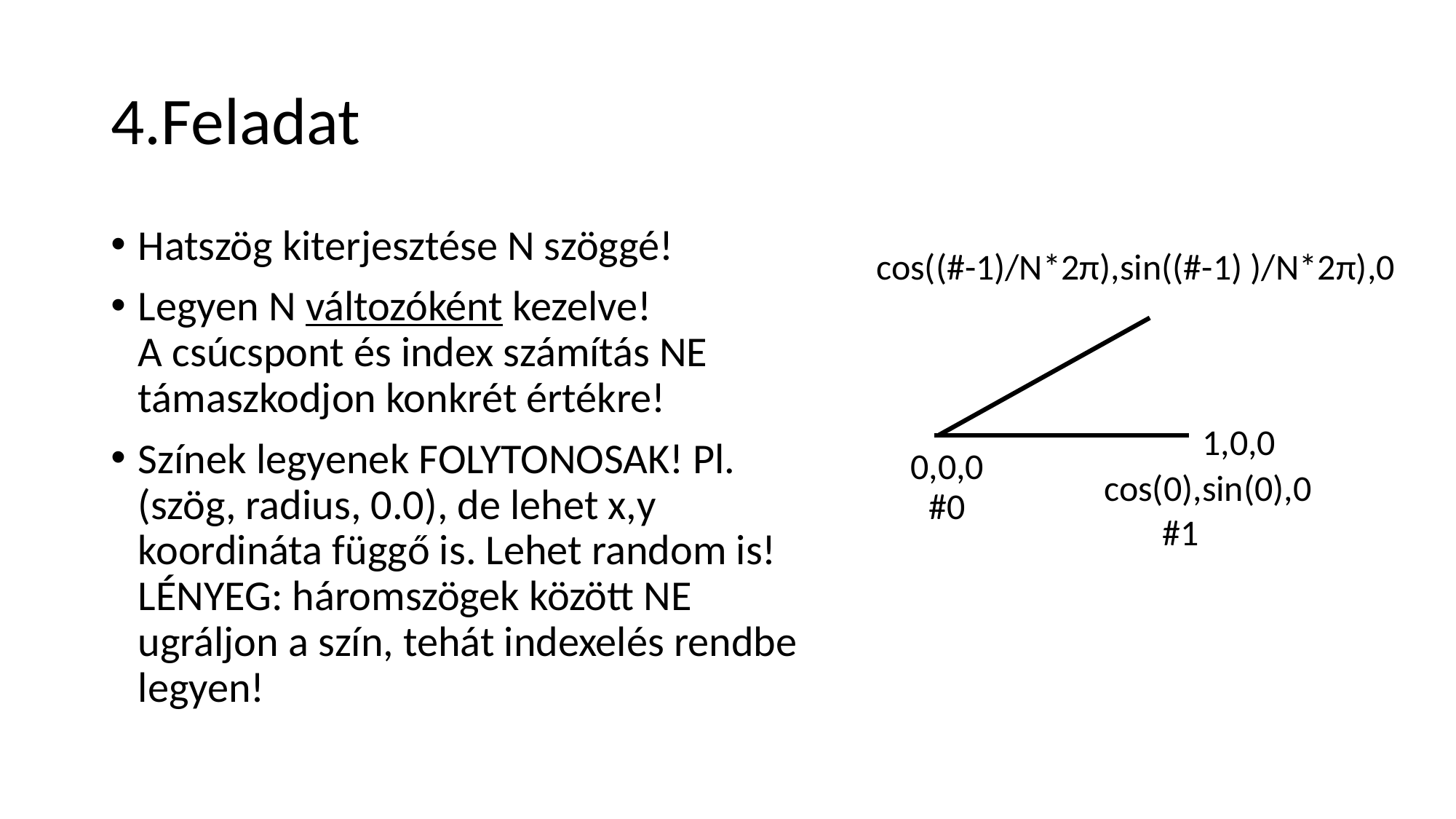

# 4.Feladat
Hatszög kiterjesztése N szöggé!
Legyen N változóként kezelve!
A csúcspont és index számítás NE támaszkodjon konkrét értékre!
Színek legyenek FOLYTONOSAK! Pl. (szög, radius, 0.0), de lehet x,y koordináta függő is. Lehet random is!
LÉNYEG: háromszögek között NE ugráljon a szín, tehát indexelés rendbe legyen!
cos((#-1)/N*2π),sin((#-1) )/N*2π),0
1,0,0
0,0,0
cos(0),sin(0),0
#0
#1